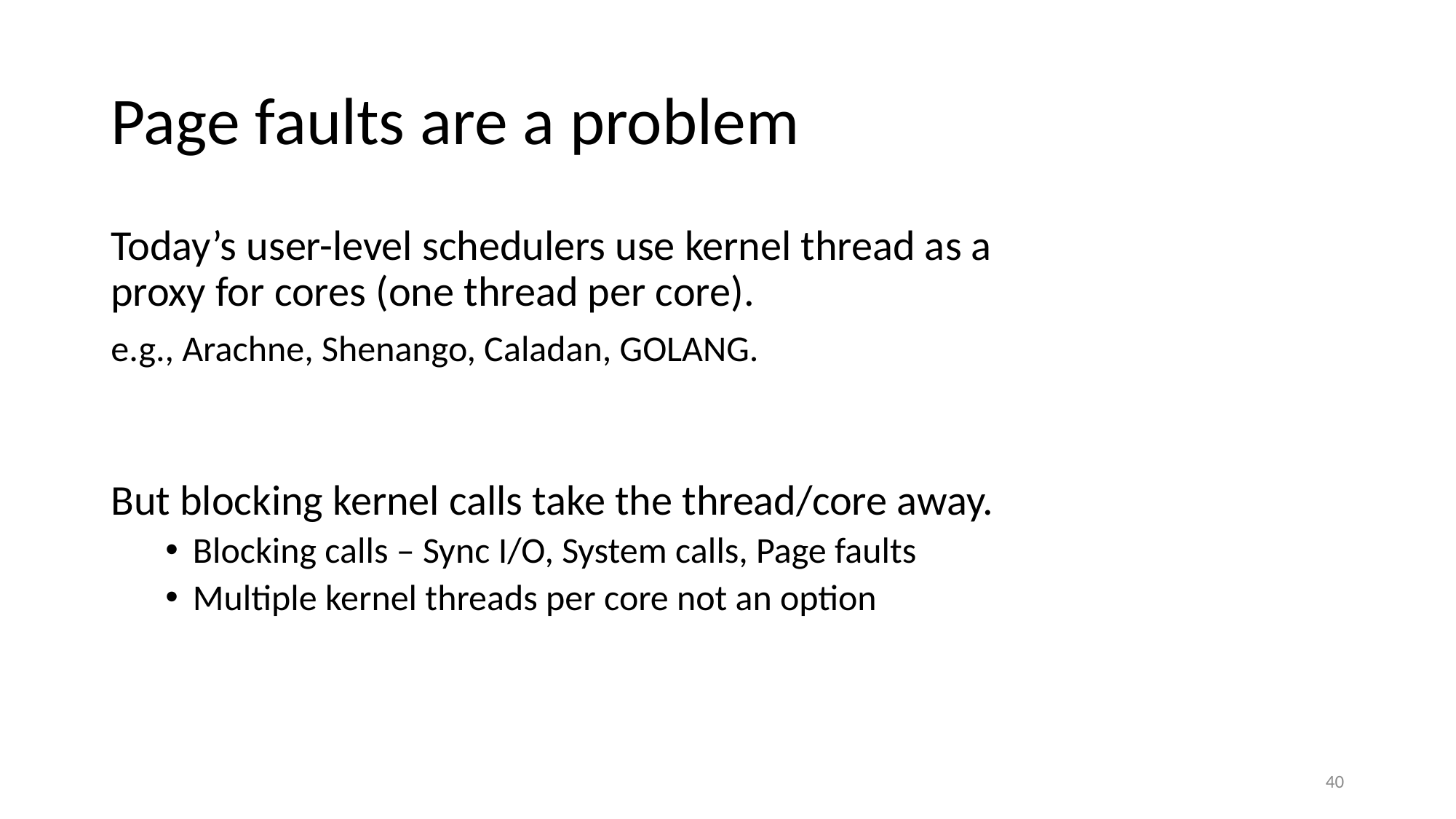

# Page faults are a problem
Today’s user-level schedulers use kernel thread as a proxy for cores (one thread per core).
e.g., Arachne, Shenango, Caladan, GOLANG.

But blocking kernel calls take the thread/core away.
Blocking calls – Sync I/O, System calls, Page faults
Multiple kernel threads per core not an option

40